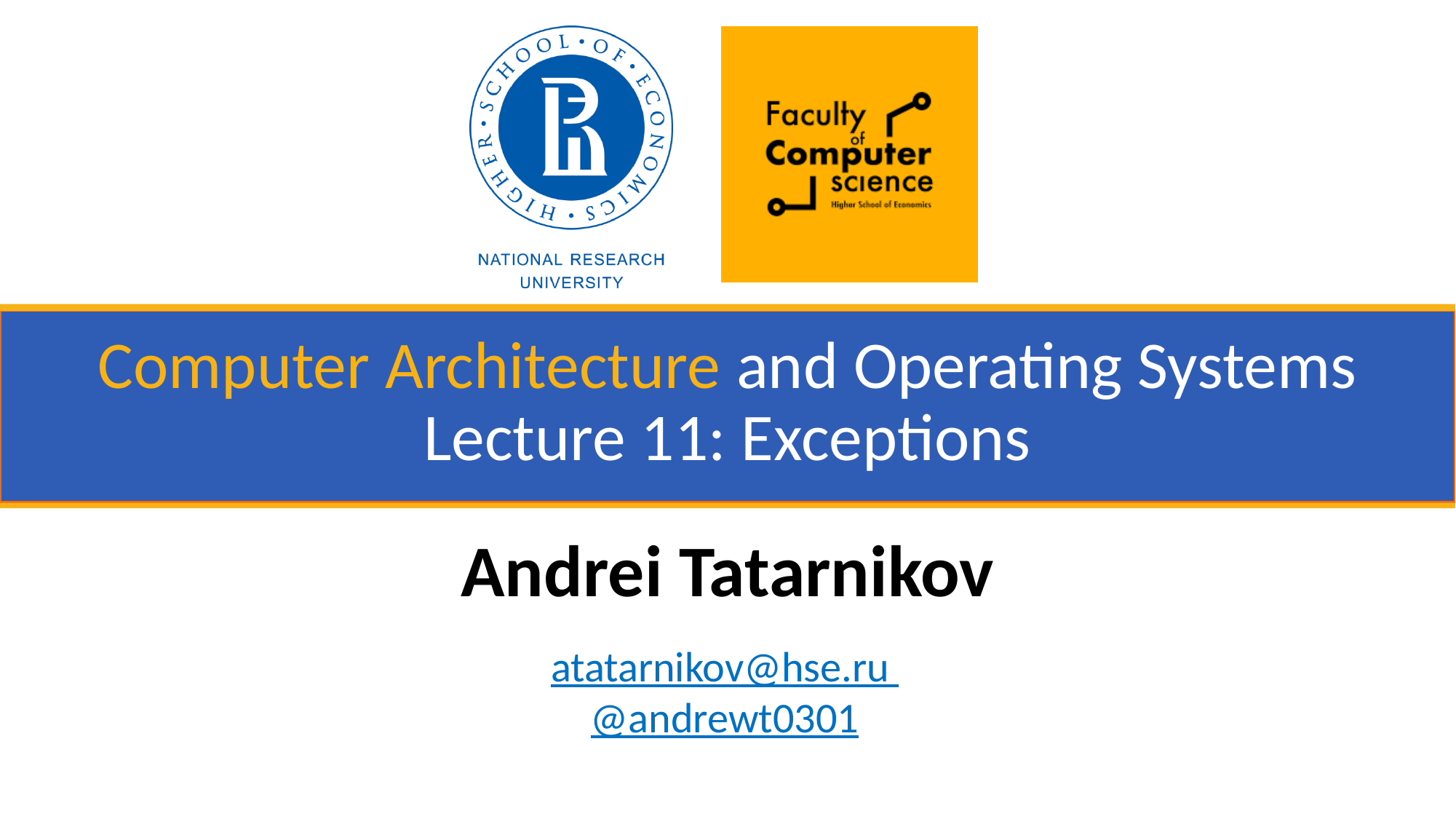

# Computer Architecture and Operating Systems Lecture 11: Exceptions
Andrei Tatarnikov
atatarnikov@hse.ru
@andrewt0301